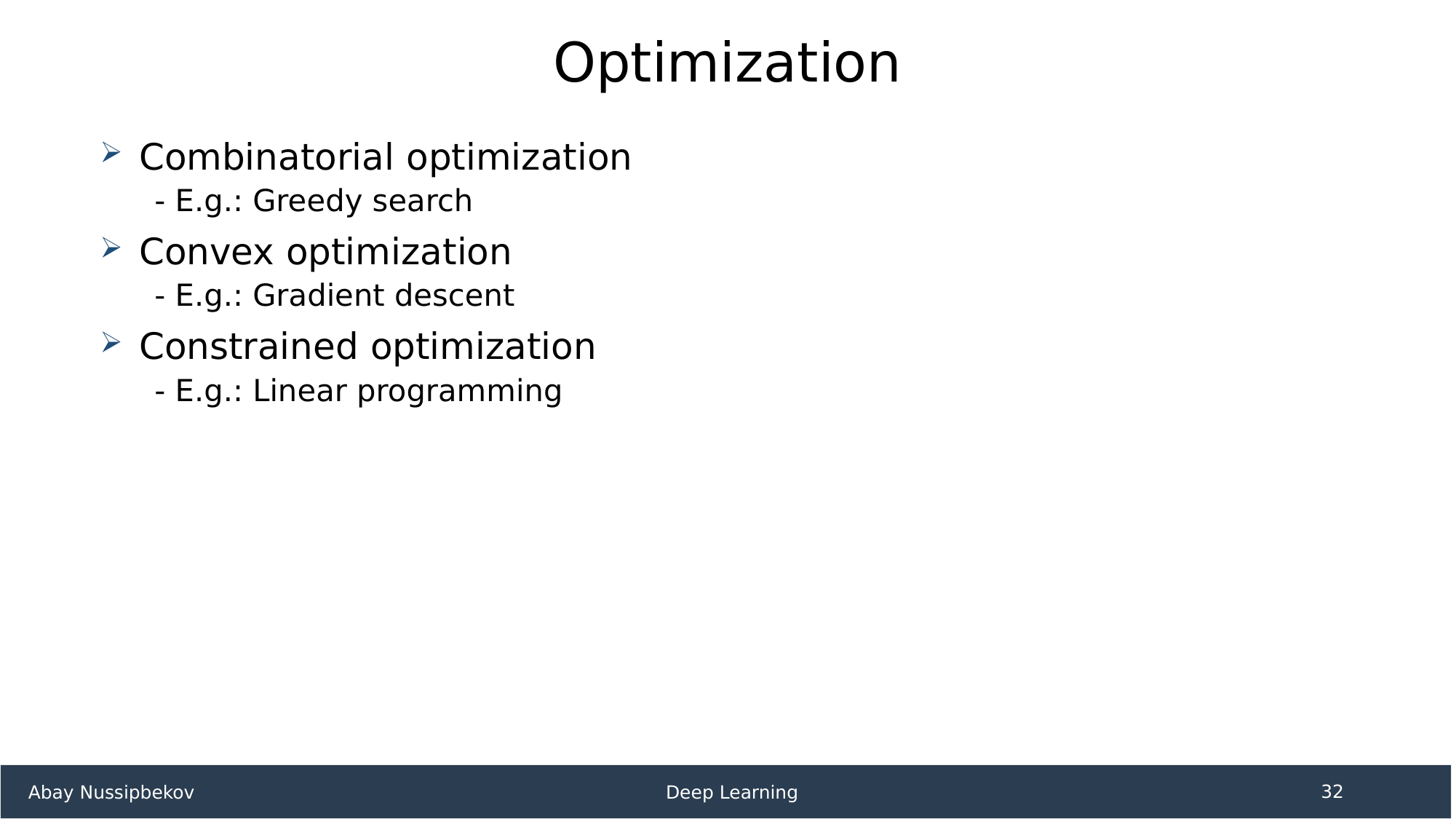

# Optimization
 Combinatorial optimization
- E.g.: Greedy search
 Convex optimization
- E.g.: Gradient descent
 Constrained optimization
- E.g.: Linear programming

   Abay Nussipbekov  					Deep Learning
32